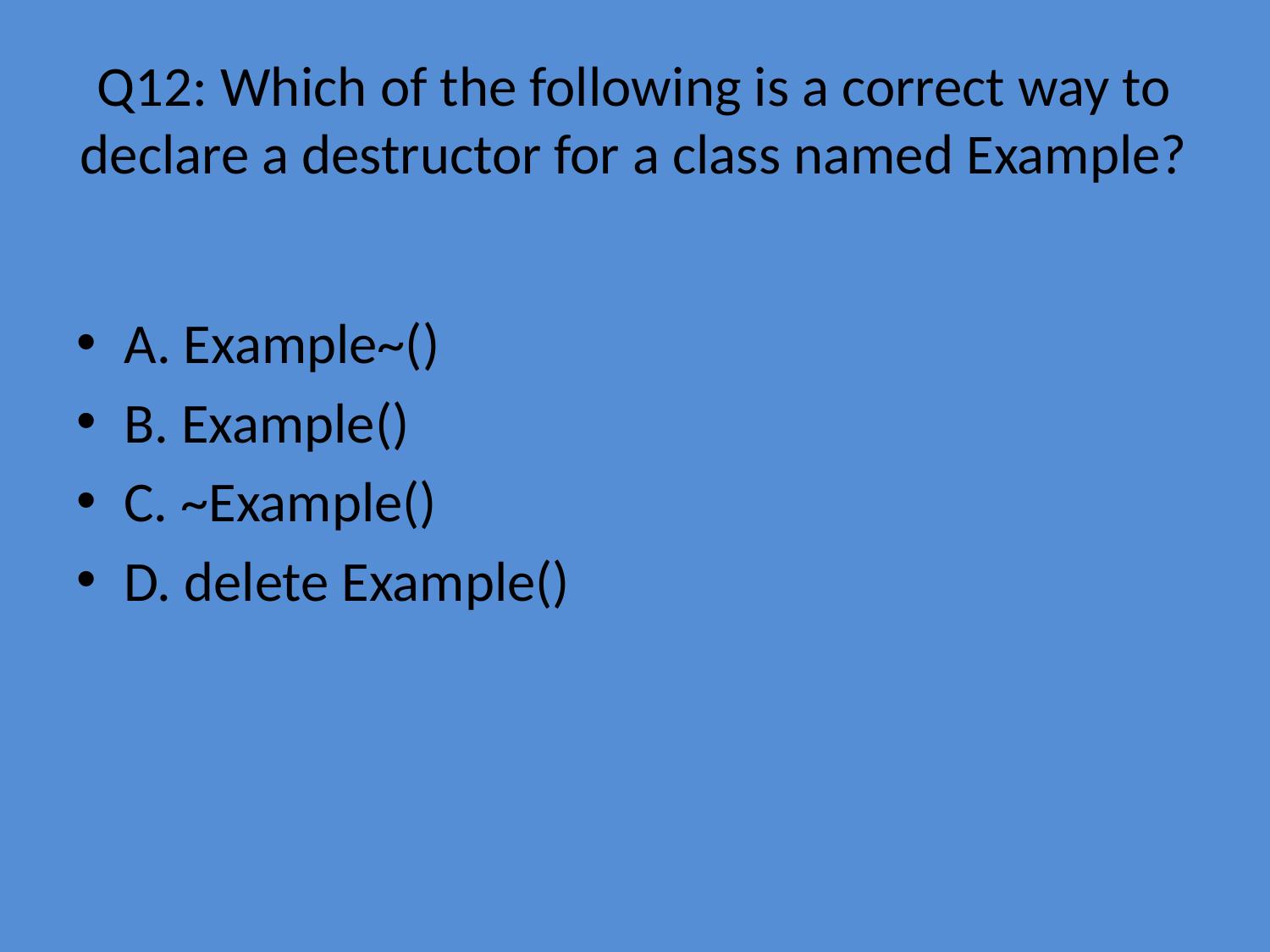

# Q12: Which of the following is a correct way to declare a destructor for a class named Example?

A. Example~()
B. Example()
C. ~Example()
D. delete Example()